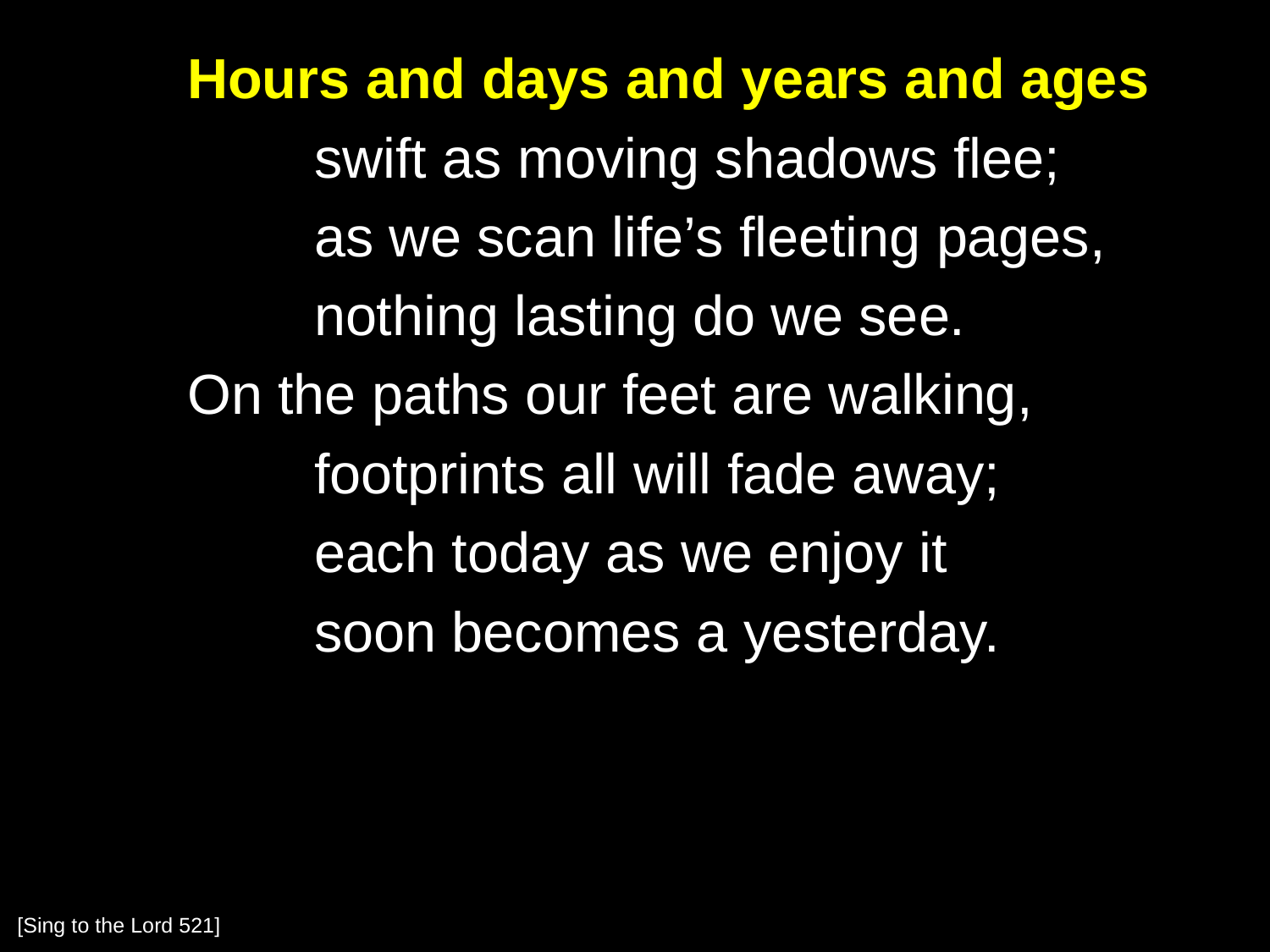

Hours and days and years and ages
		swift as moving shadows flee;
		as we scan life’s fleeting pages,
		nothing lasting do we see.
	On the paths our feet are walking,
		footprints all will fade away;
		each today as we enjoy it
		soon becomes a yesterday.
[Sing to the Lord 521]